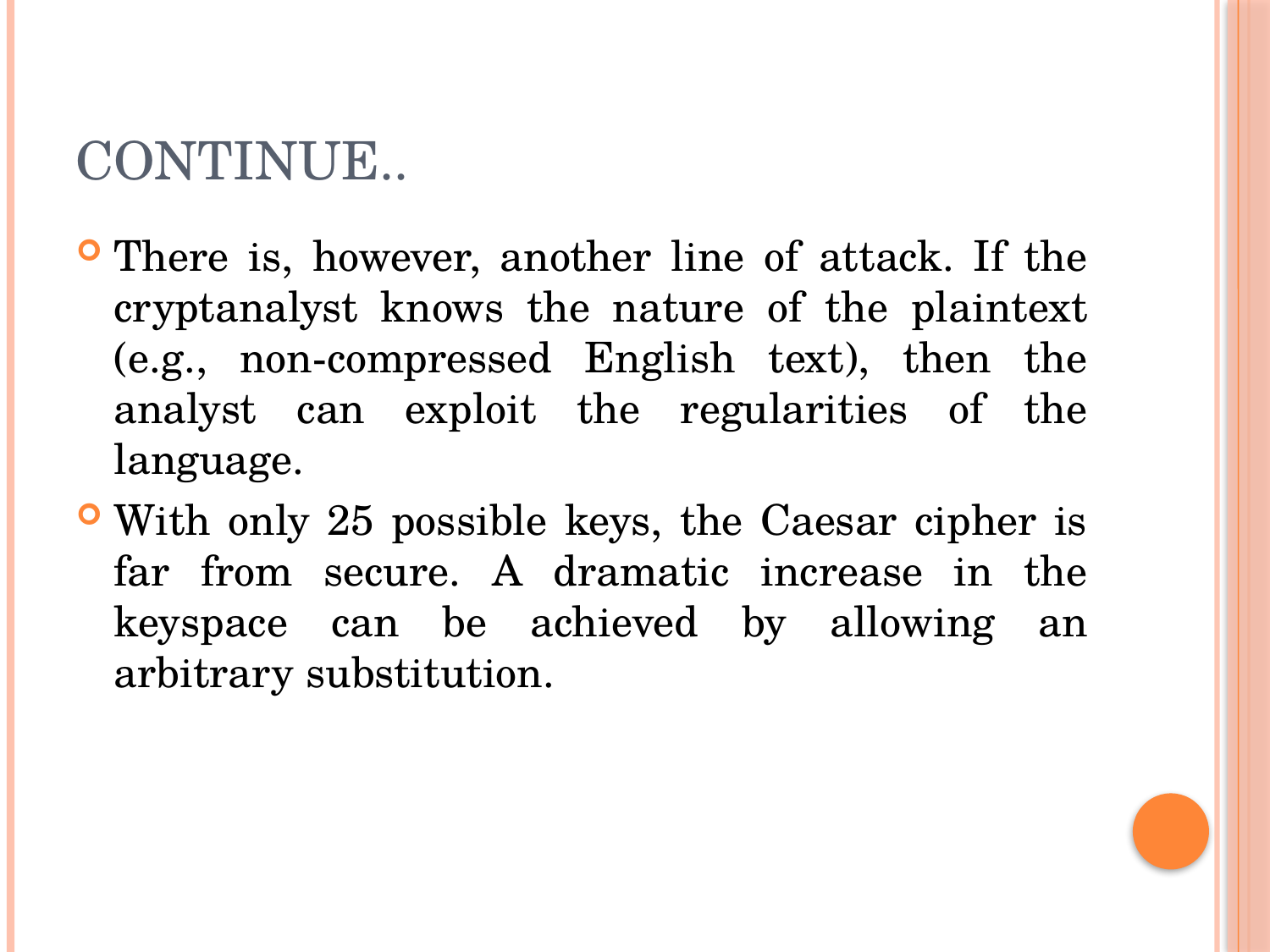

# Continue..
There is, however, another line of attack. If the cryptanalyst knows the nature of the plaintext (e.g., non-compressed English text), then the analyst can exploit the regularities of the language.
With only 25 possible keys, the Caesar cipher is far from secure. A dramatic increase in the keyspace can be achieved by allowing an arbitrary substitution.